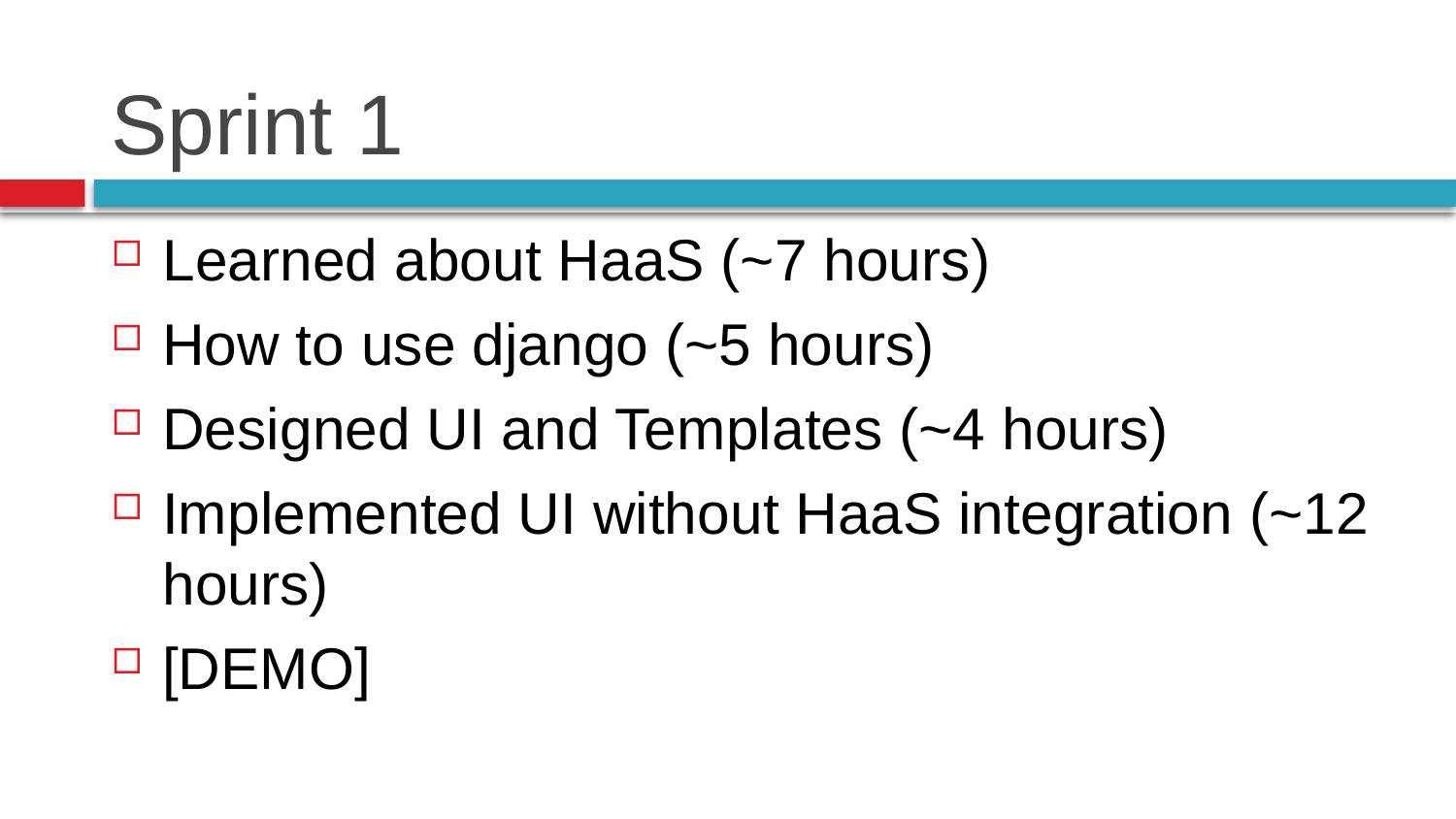

# Sprint 1
Learned about HaaS (~7 hours)
How to use django (~5 hours)
Designed UI and Templates (~4 hours)
Implemented UI without HaaS integration (~12 hours)
[DEMO]